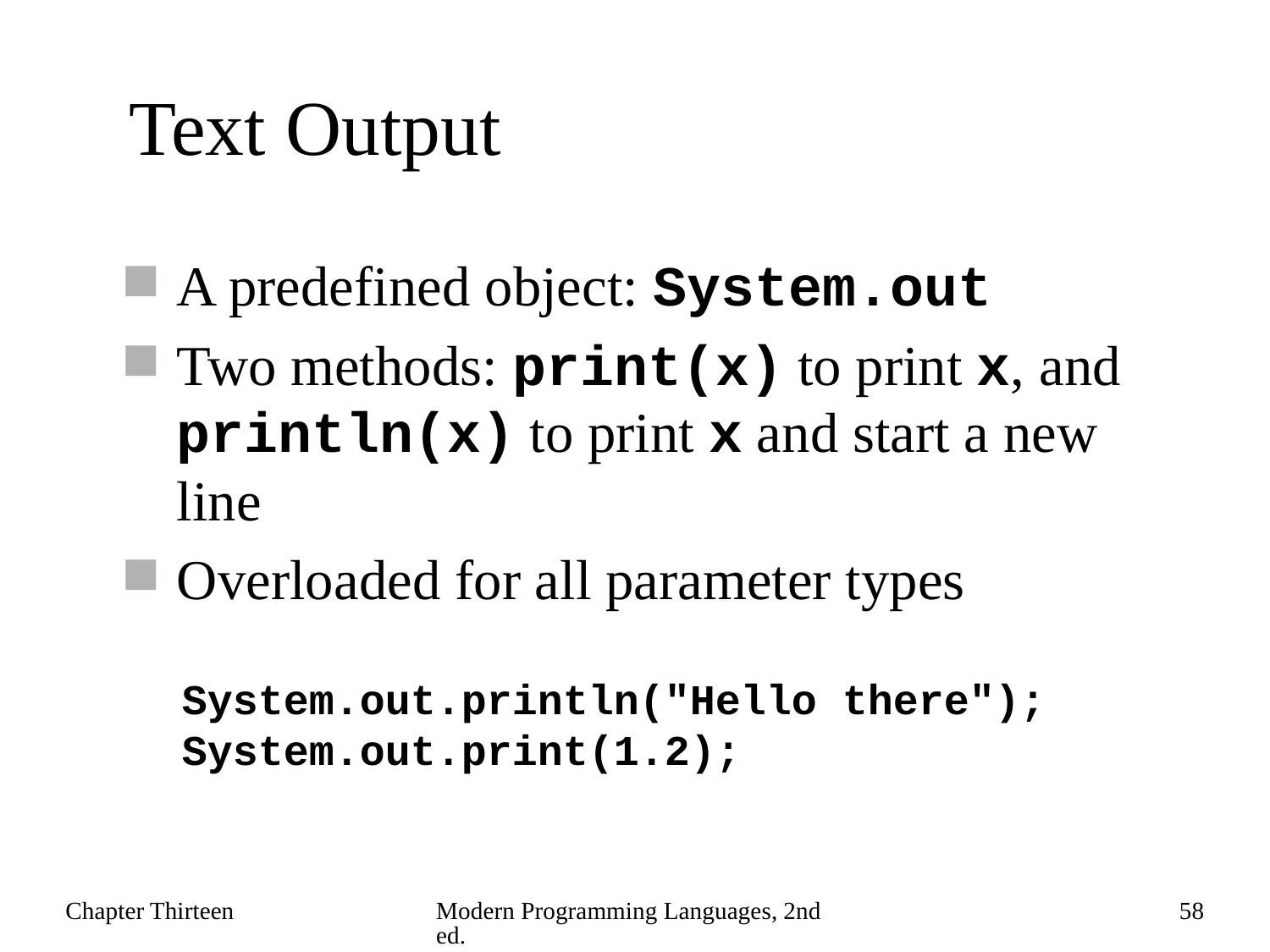

# Text Output
A predefined object: System.out
Two methods: print(x) to print x, and println(x) to print x and start a new line
Overloaded for all parameter types
System.out.println("Hello there");
System.out.print(1.2);
Chapter Thirteen
Modern Programming Languages, 2nd ed.
58